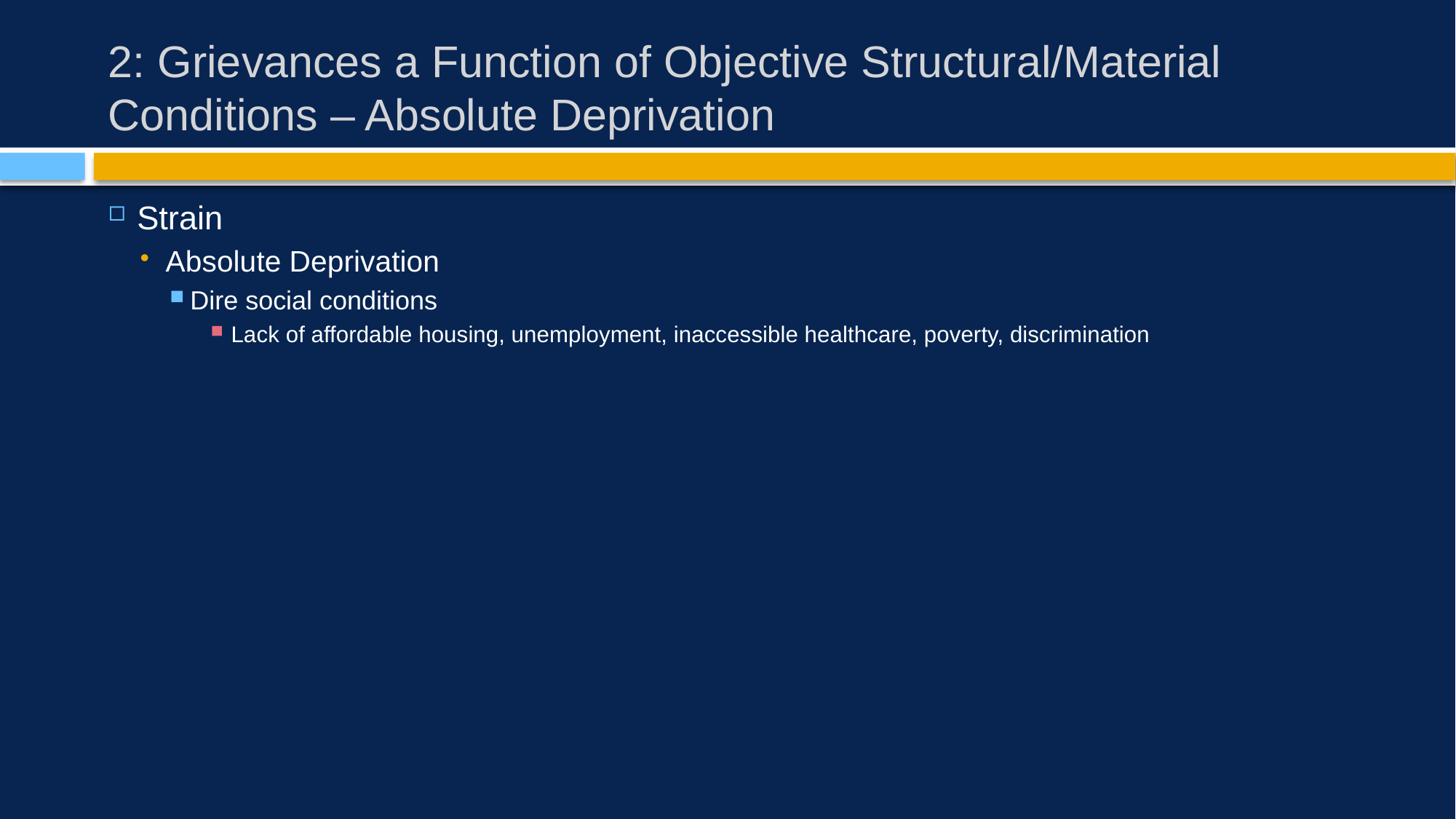

# 2: Grievances a Function of Objective Structural/Material Conditions – Absolute Deprivation
Strain
Absolute Deprivation
Dire social conditions
Lack of affordable housing, unemployment, inaccessible healthcare, poverty, discrimination